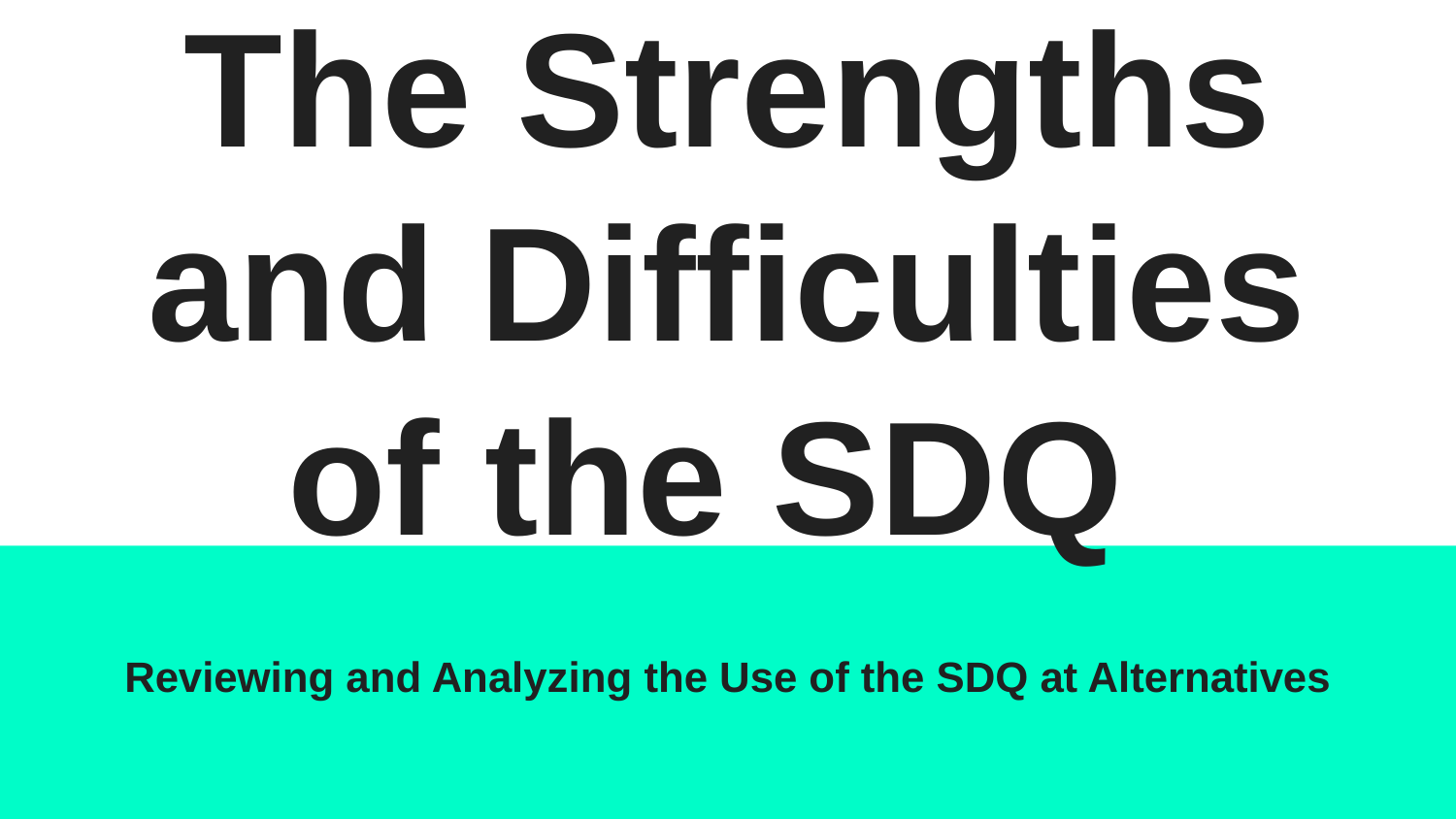

# The Strengths and Difficulties of the SDQ
Reviewing and Analyzing the Use of the SDQ at Alternatives